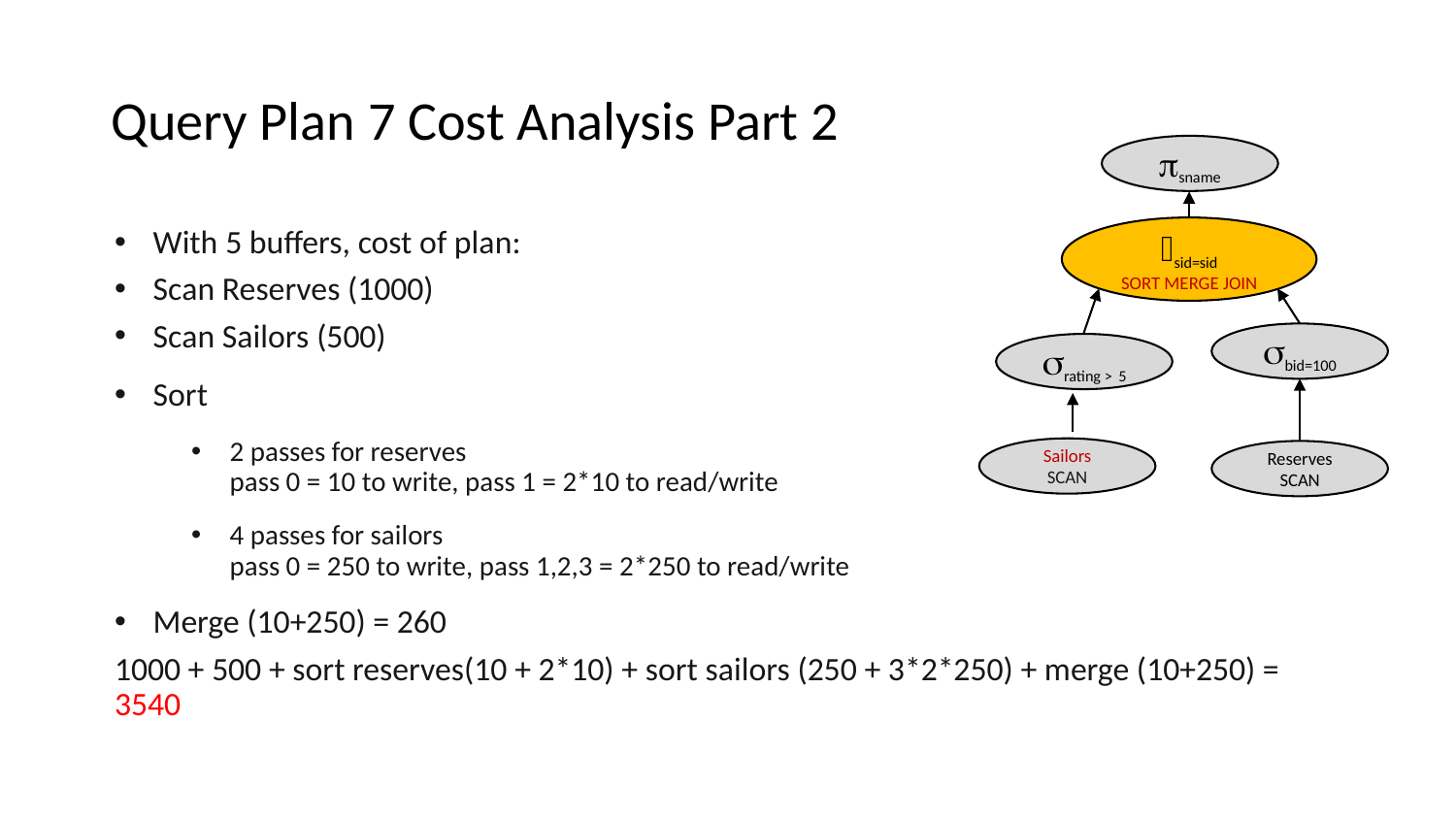

# Query Plan 7 Cost Analysis Part 2
πsname
⨝sid=sid
SORT MERGE JOIN
With 5 buffers, cost of plan:
Scan Reserves (1000)
Scan Sailors (500)
Sort
2 passes for reserves
pass 0 = 10 to write, pass 1 = 2*10 to read/write
4 passes for sailors
pass 0 = 250 to write, pass 1,2,3 = 2*250 to read/write
Merge (10+250) = 260
1000 + 500 + sort reserves(10 + 2*10) + sort sailors (250 + 3*2*250) + merge (10+250) = 3540
σbid=100
σrating > 5
Sailors
scan
Reserves
scan